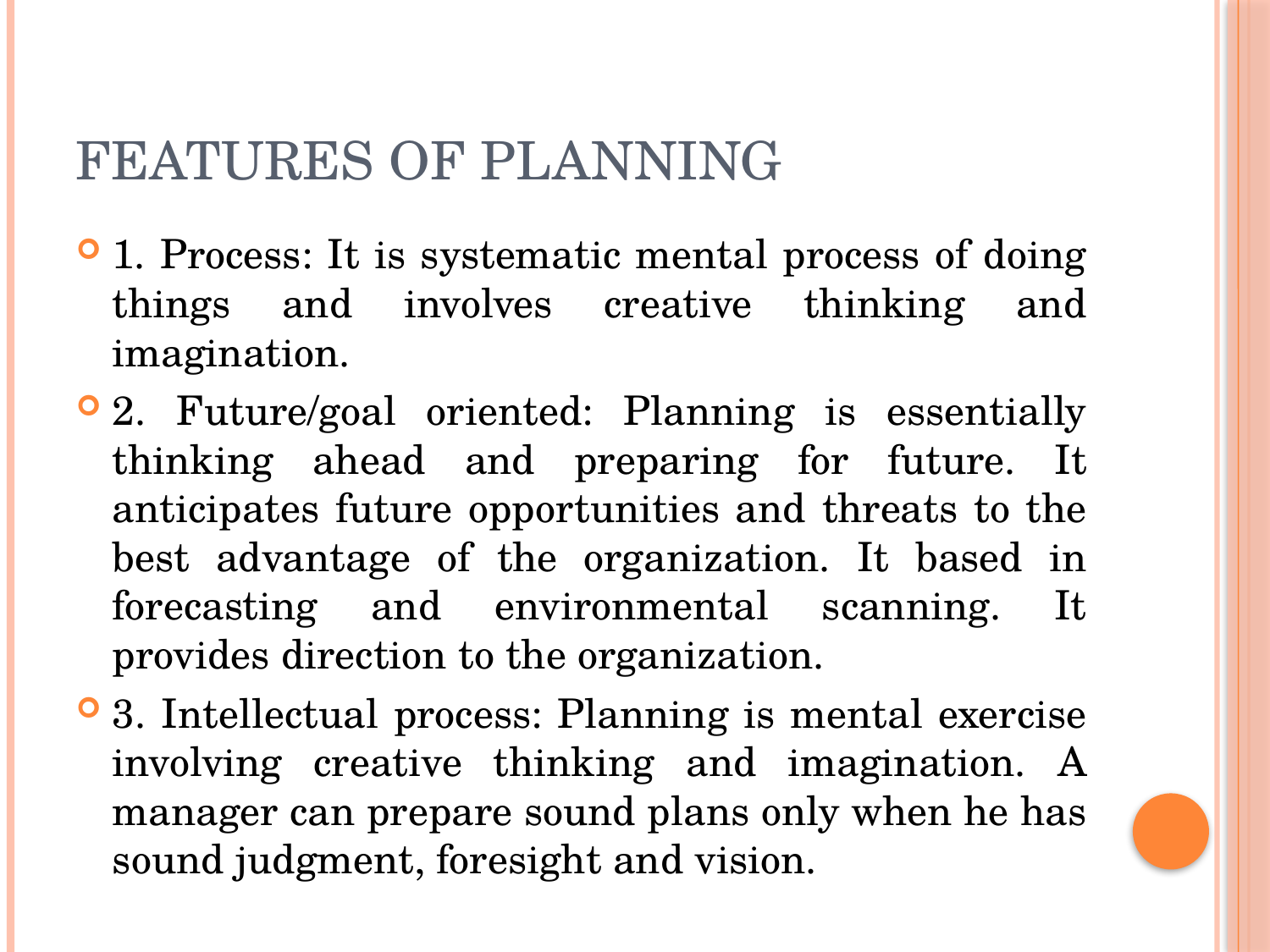

# Features of planning
1. Process: It is systematic mental process of doing things and involves creative thinking and imagination.
2. Future/goal oriented: Planning is essentially thinking ahead and preparing for future. It anticipates future opportunities and threats to the best advantage of the organization. It based in forecasting and environmental scanning. It provides direction to the organization.
3. Intellectual process: Planning is mental exercise involving creative thinking and imagination. A manager can prepare sound plans only when he has sound judgment, foresight and vision.